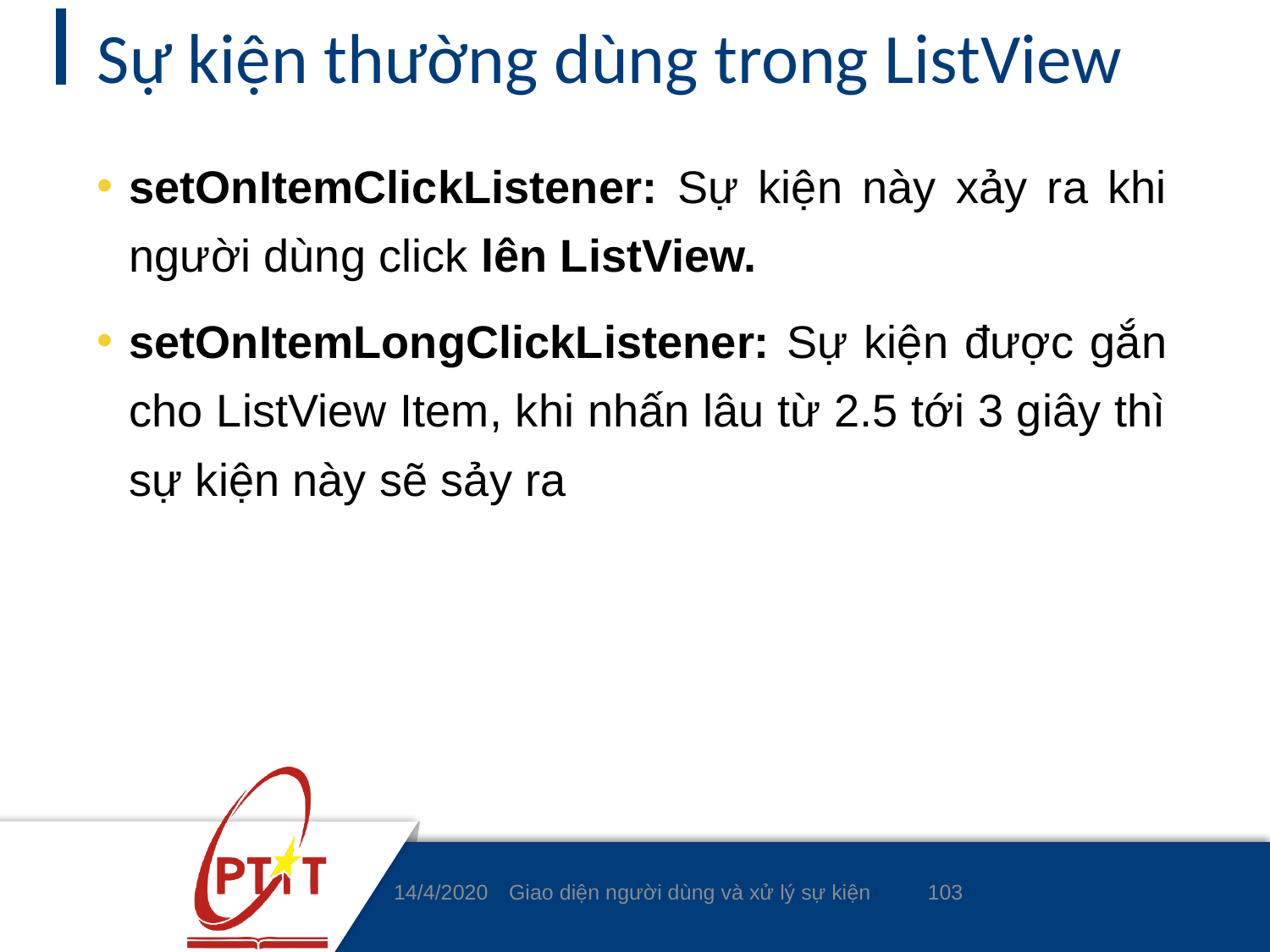

# Sự kiện thường dùng trong ListView
setOnItemClickListener: Sự kiện này xảy ra khi người dùng click lên ListView.
setOnItemLongClickListener: Sự kiện được gắn cho ListView Item, khi nhấn lâu từ 2.5 tới 3 giây thì sự kiện này sẽ sảy ra

103
14/4/2020
Giao diện người dùng và xử lý sự kiện